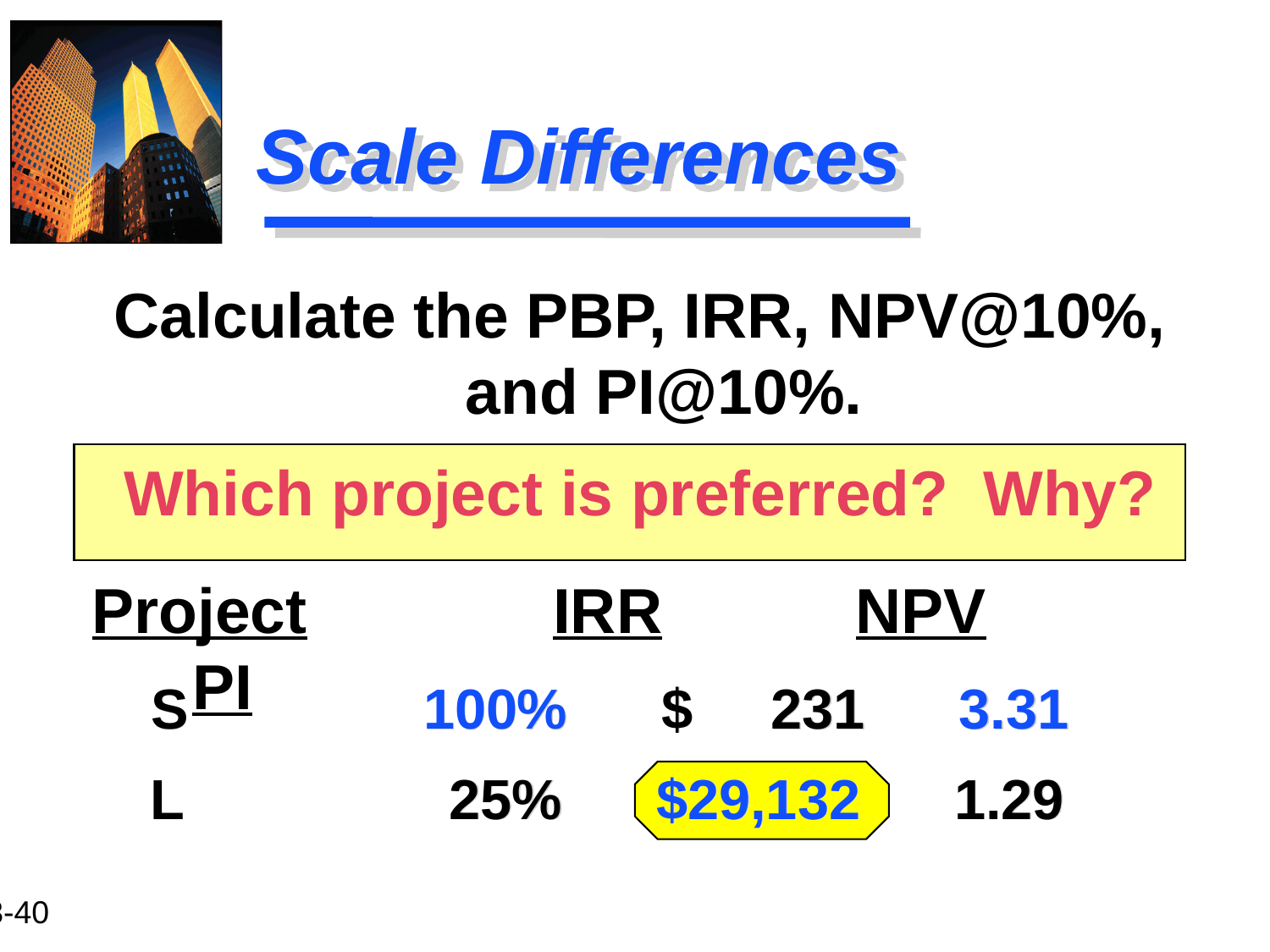

# Scale Differences

Calculate the PBP, IRR, NPV@10%, and PI@10%.
Which project is preferred?  Why?
Project              IRR           NPV               PI

	  S               100%      $     231      3.31
     L                 25%      $29,132      1.29